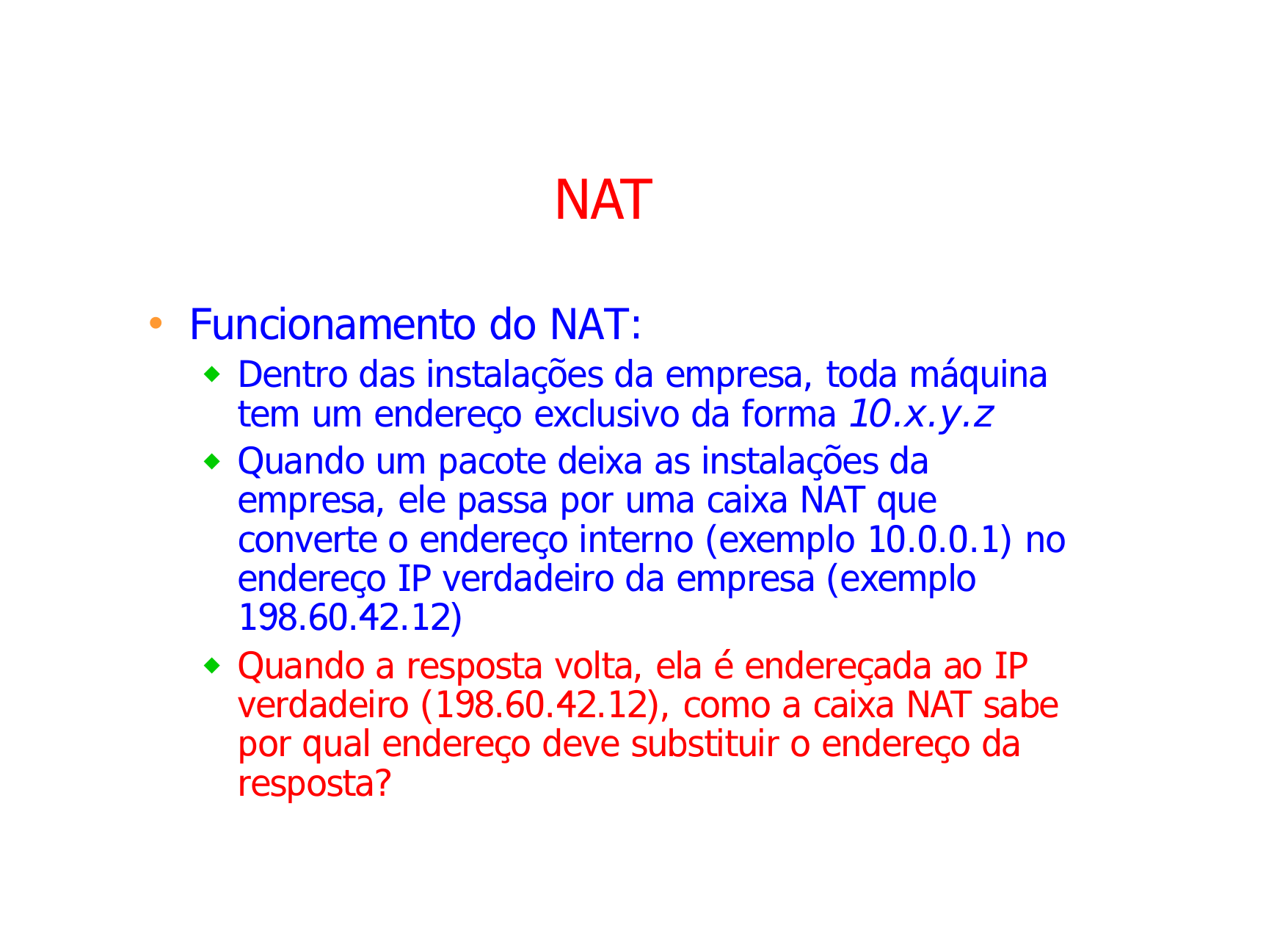

NAT
Funcionamento do NAT:
Dentro das instalações da empresa, toda máquina tem um endereço exclusivo da forma 10.x.y.z
Quando um pacote deixa as instalações da empresa, ele passa por uma caixa NAT que converte o endereço interno (exemplo 10.0.0.1) no endereço IP verdadeiro da empresa (exemplo 198.60.42.12)
Quando a resposta volta, ela é endereçada ao IP verdadeiro (198.60.42.12), como a caixa NAT sabe por qual endereço deve substituir o endereço da resposta?